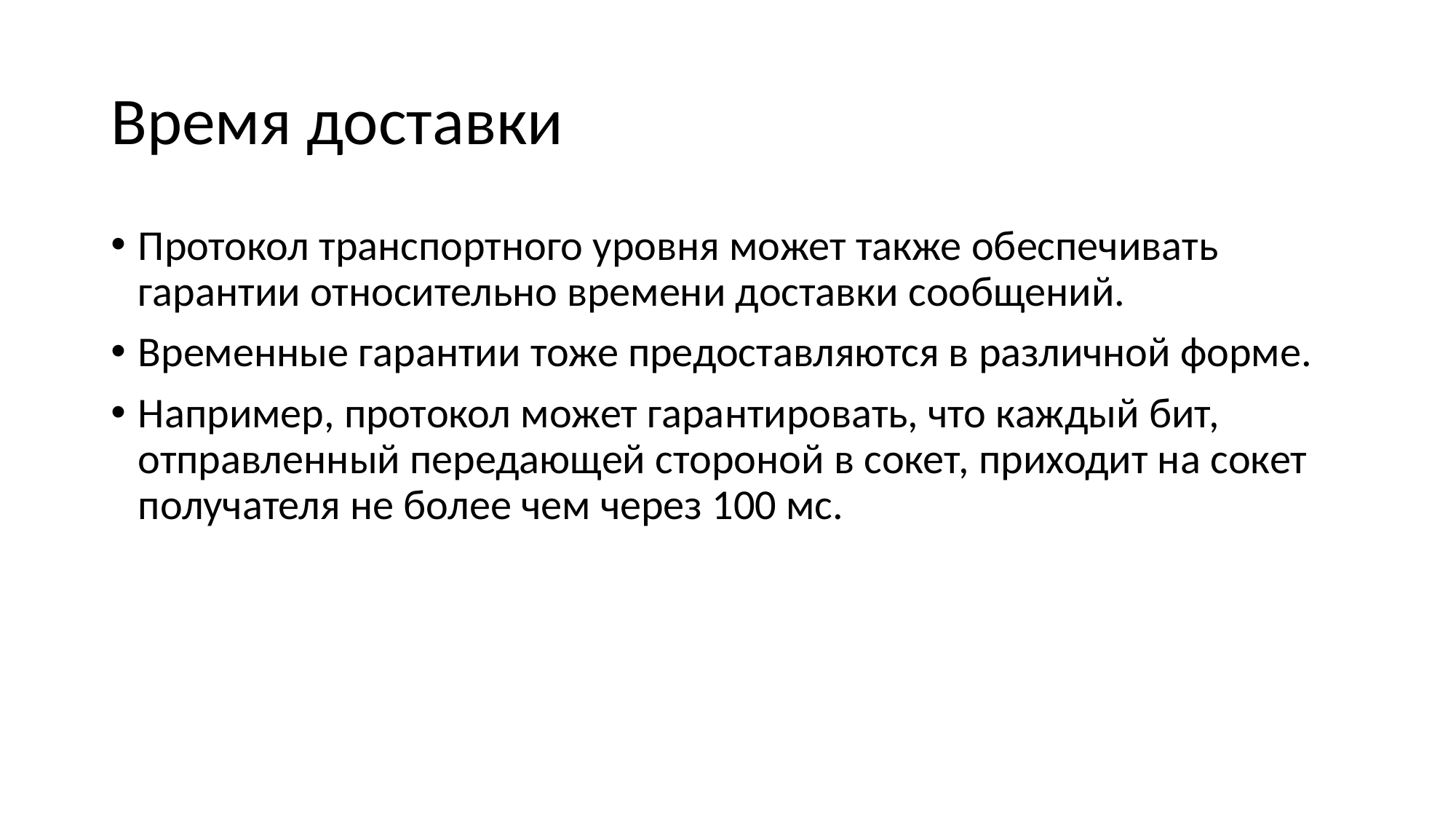

# Время доставки
Протокол транспортного уровня может также обеспечивать гарантии относительно времени доставки сообщений.
Временные гарантии тоже предоставляются в различной форме.
Например, протокол может гарантировать, что каждый бит, отправленный передающей стороной в сокет, приходит на сокет получателя не более чем через 100 мс.